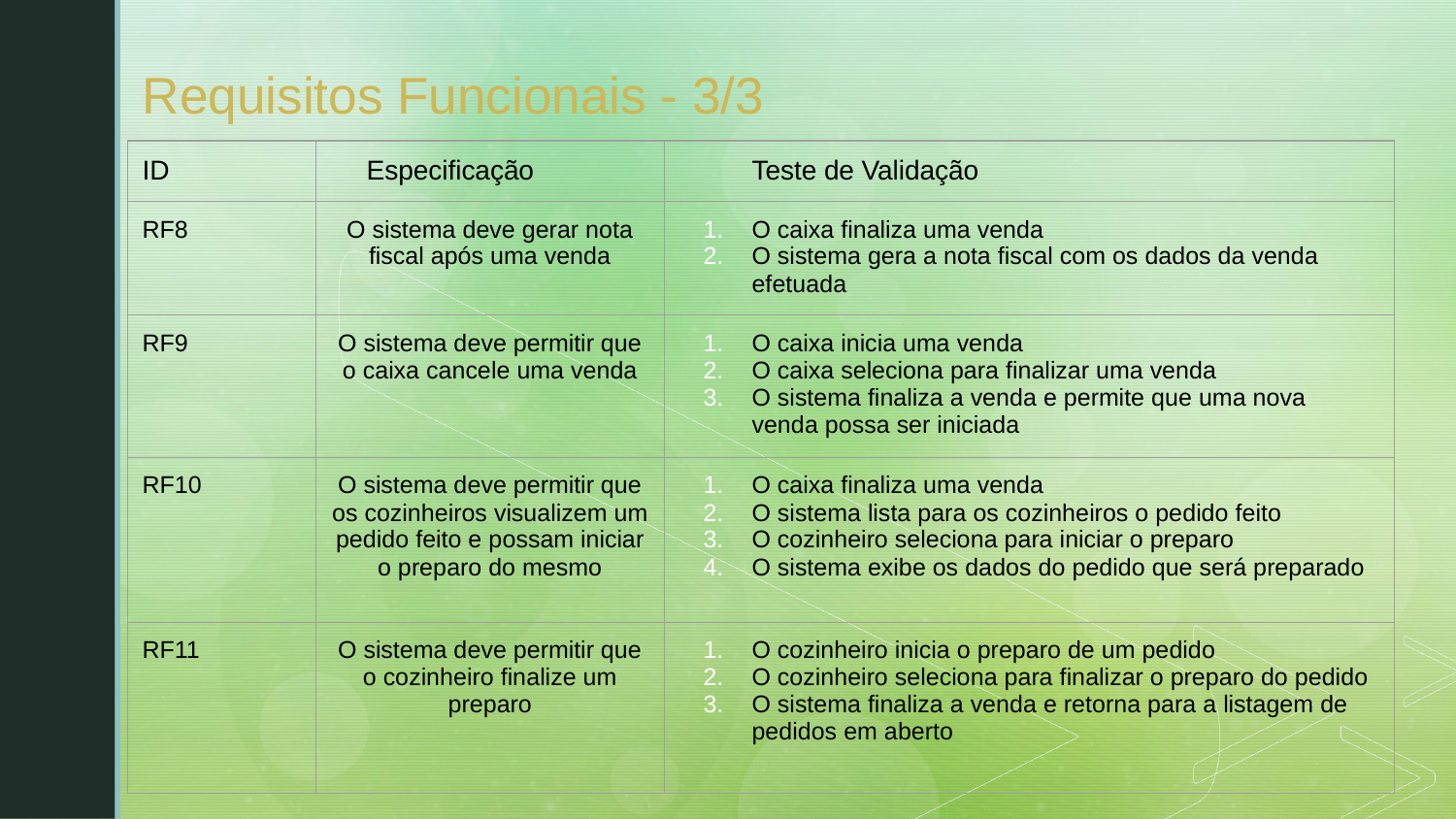

# Requisitos Funcionais - 3/3
| ID | Especificação | Teste de Validação |
| --- | --- | --- |
| RF8 | O sistema deve gerar nota fiscal após uma venda | O caixa finaliza uma venda O sistema gera a nota fiscal com os dados da venda efetuada |
| RF9 | O sistema deve permitir que o caixa cancele uma venda | O caixa inicia uma venda O caixa seleciona para finalizar uma venda O sistema finaliza a venda e permite que uma nova venda possa ser iniciada |
| RF10 | O sistema deve permitir que os cozinheiros visualizem um pedido feito e possam iniciar o preparo do mesmo | O caixa finaliza uma venda O sistema lista para os cozinheiros o pedido feito O cozinheiro seleciona para iniciar o preparo O sistema exibe os dados do pedido que será preparado |
| RF11 | O sistema deve permitir que o cozinheiro finalize um preparo | O cozinheiro inicia o preparo de um pedido O cozinheiro seleciona para finalizar o preparo do pedido O sistema finaliza a venda e retorna para a listagem de pedidos em aberto |